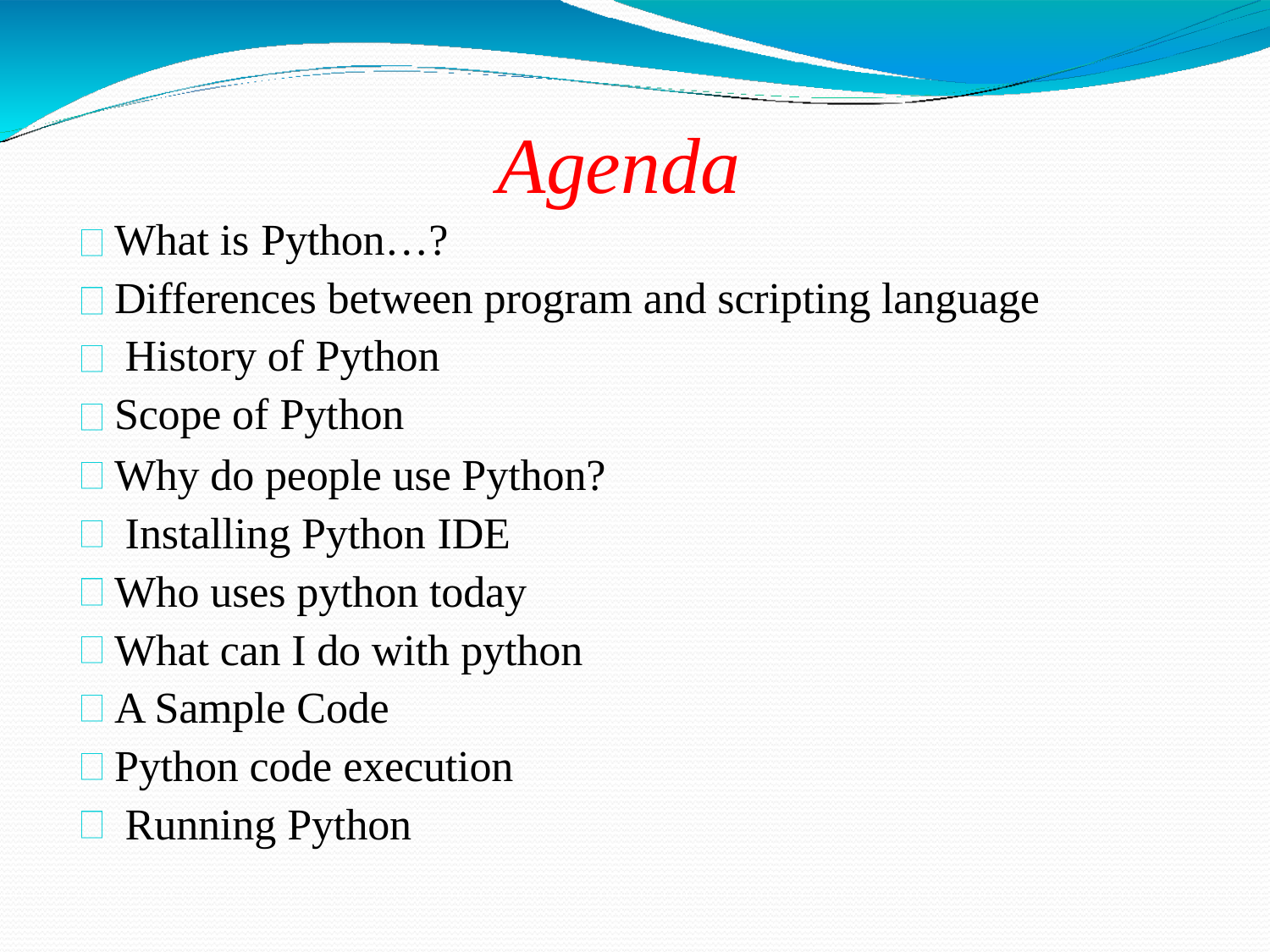

# Agenda
What is Python…?
Differences between program and scripting language  History of Python
Scope of Python
Why do people use Python?  Installing Python IDE
Who uses python today  What can I do with python
A Sample Code  Python code execution  Running Python